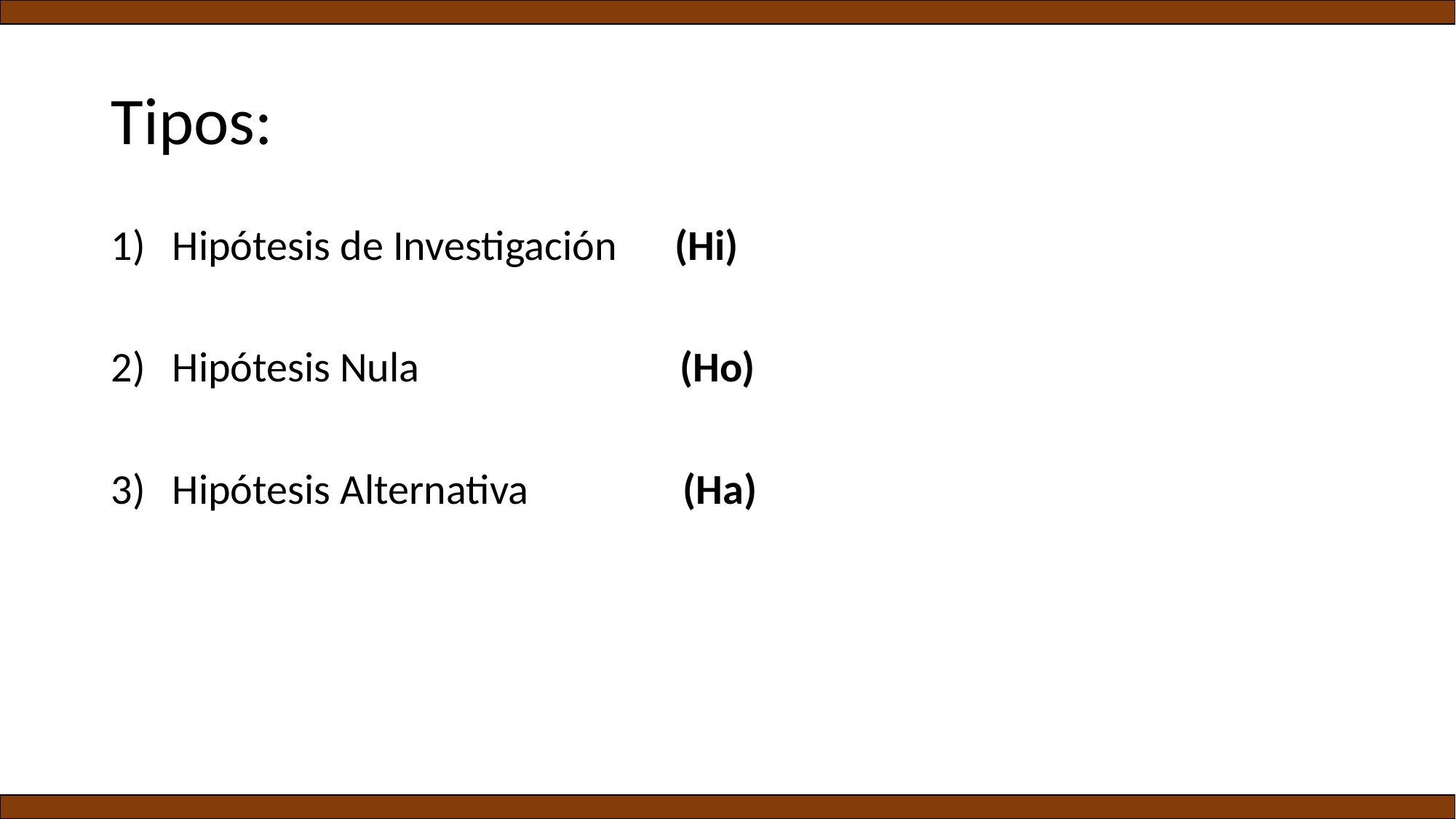

# Tipos:
Hipótesis de Investigación      (Hi)

Hipótesis Nula                           (Ho)

Hipótesis Alternativa                (Ha)